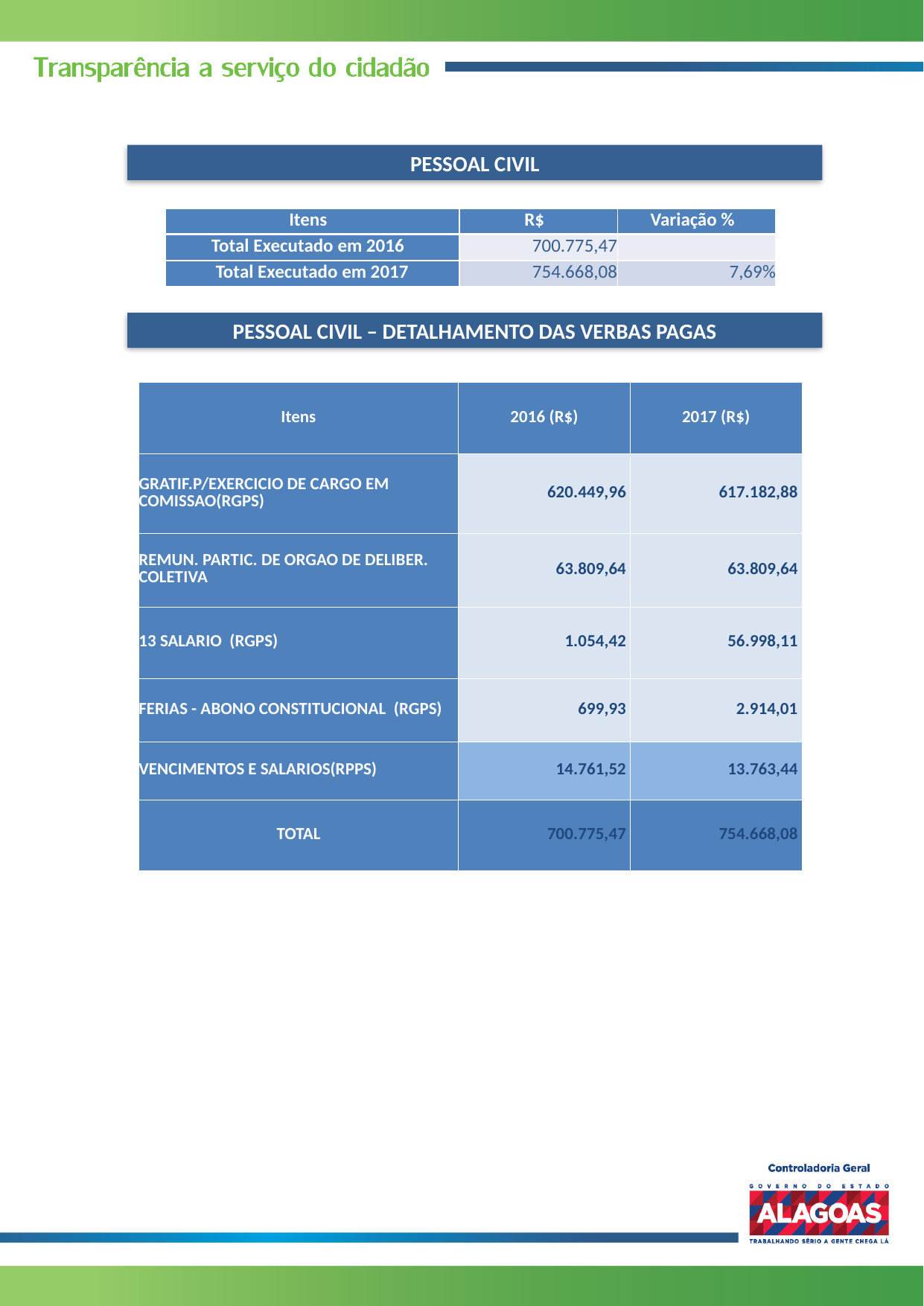

PESSOAL CIVIL
| Itens | R$ | Variação % |
| --- | --- | --- |
| Total Executado em 2016 | 700.775,47 |  |
| Total Executado em 2017 | 754.668,08 | 7,69% |
PESSOAL CIVIL – DETALHAMENTO DAS VERBAS PAGAS
| Itens | 2016 (R$) | 2017 (R$) |
| --- | --- | --- |
| GRATIF.P/EXERCICIO DE CARGO EM COMISSAO(RGPS) | 620.449,96 | 617.182,88 |
| REMUN. PARTIC. DE ORGAO DE DELIBER. COLETIVA | 63.809,64 | 63.809,64 |
| 13 SALARIO (RGPS) | 1.054,42 | 56.998,11 |
| FERIAS - ABONO CONSTITUCIONAL (RGPS) | 699,93 | 2.914,01 |
| VENCIMENTOS E SALARIOS(RPPS) | 14.761,52 | 13.763,44 |
| TOTAL | 700.775,47 | 754.668,08 |